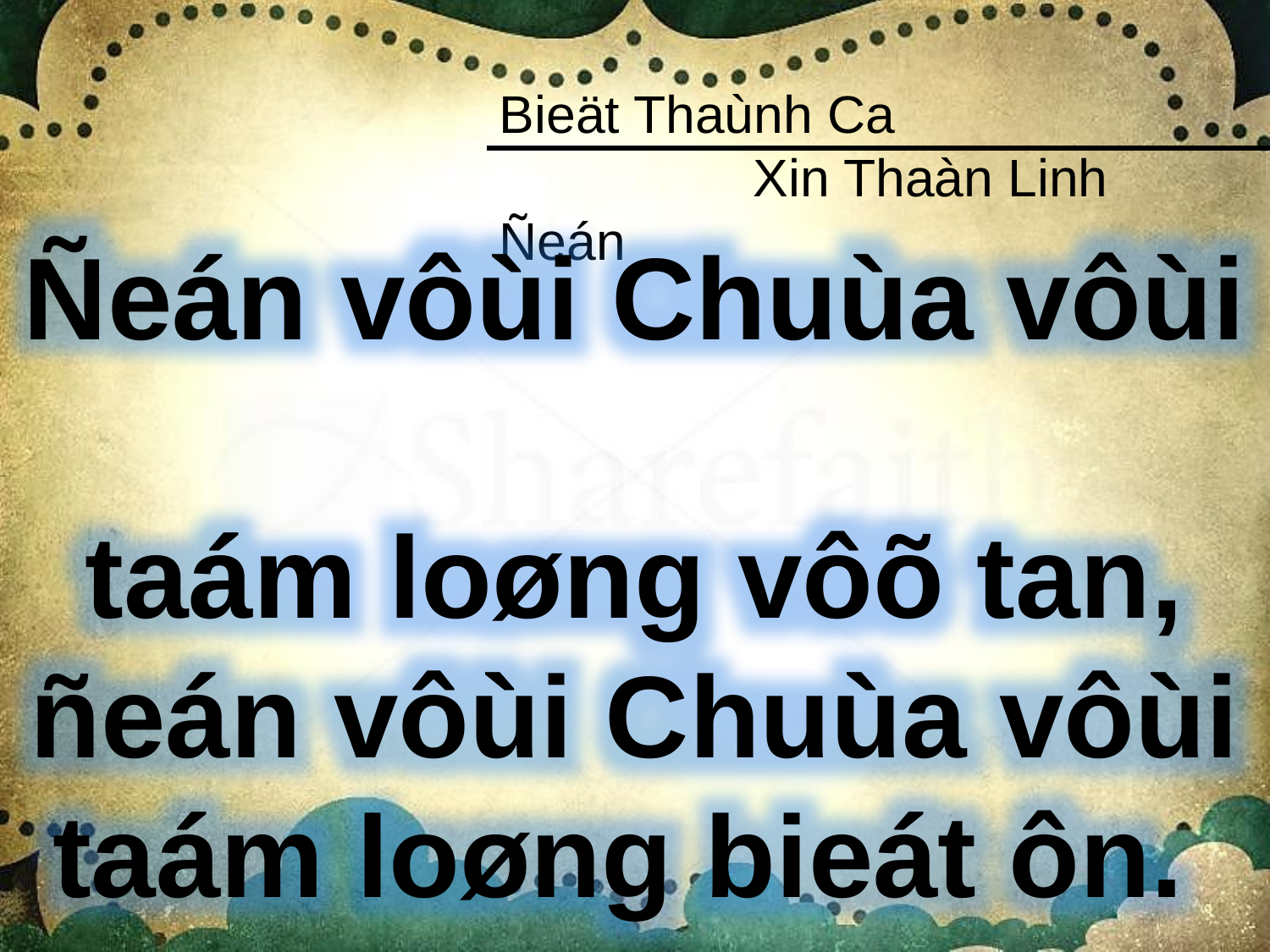

Bieät Thaùnh Ca
		Xin Thaàn Linh Ñeán
Ñeán vôùi Chuùa vôùi
taám loøng vôõ tan,
ñeán vôùi Chuùa vôùi
taám loøng bieát ôn.